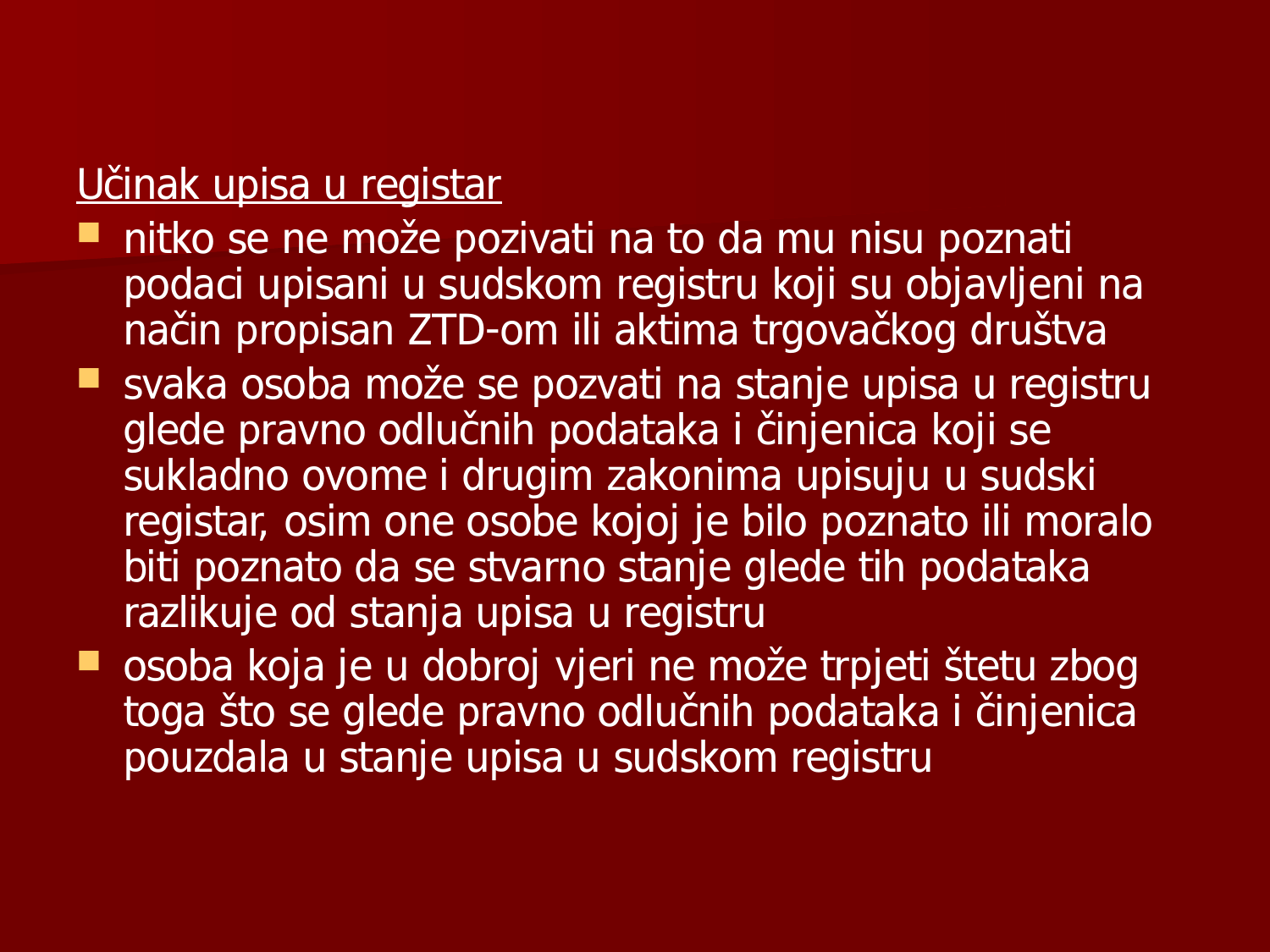

Učinak upisa u registar
nitko se ne može pozivati na to da mu nisu poznati podaci upisani u sudskom registru koji su objavljeni na način propisan ZTD-om ili aktima trgovačkog društva
svaka osoba može se pozvati na stanje upisa u registru glede pravno odlučnih podataka i činjenica koji se sukladno ovome i drugim zakonima upisuju u sudski registar, osim one osobe kojoj je bilo poznato ili moralo biti poznato da se stvarno stanje glede tih podataka razlikuje od stanja upisa u registru
osoba koja je u dobroj vjeri ne može trpjeti štetu zbog toga što se glede pravno odlučnih podataka i činjenica pouzdala u stanje upisa u sudskom registru